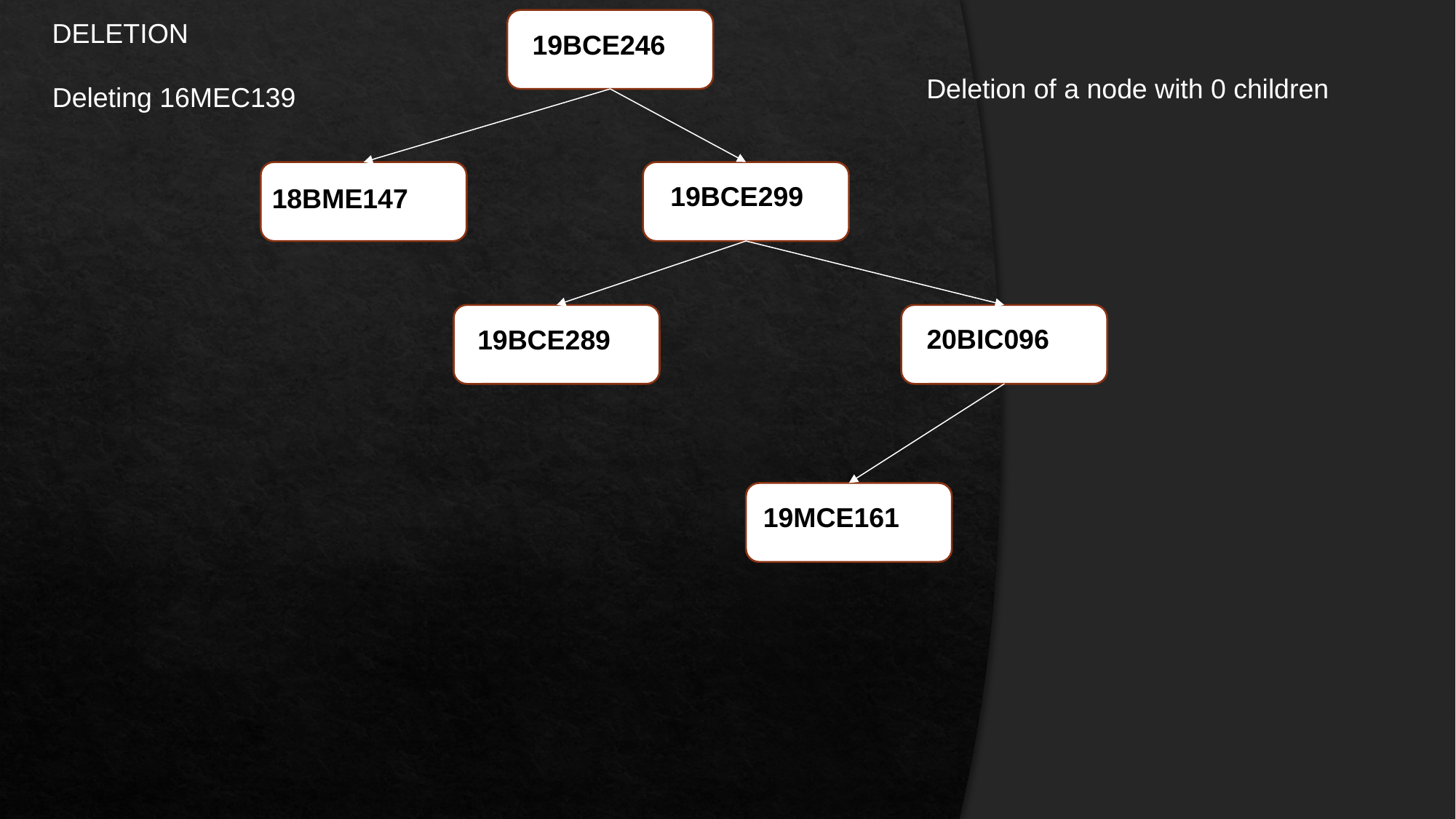

DELETION
19BCE246
Deletion of a node with 0 children
Deleting 16MEC139

19BCE299
18BME147

20BIC096
19BCE289

19MCE161